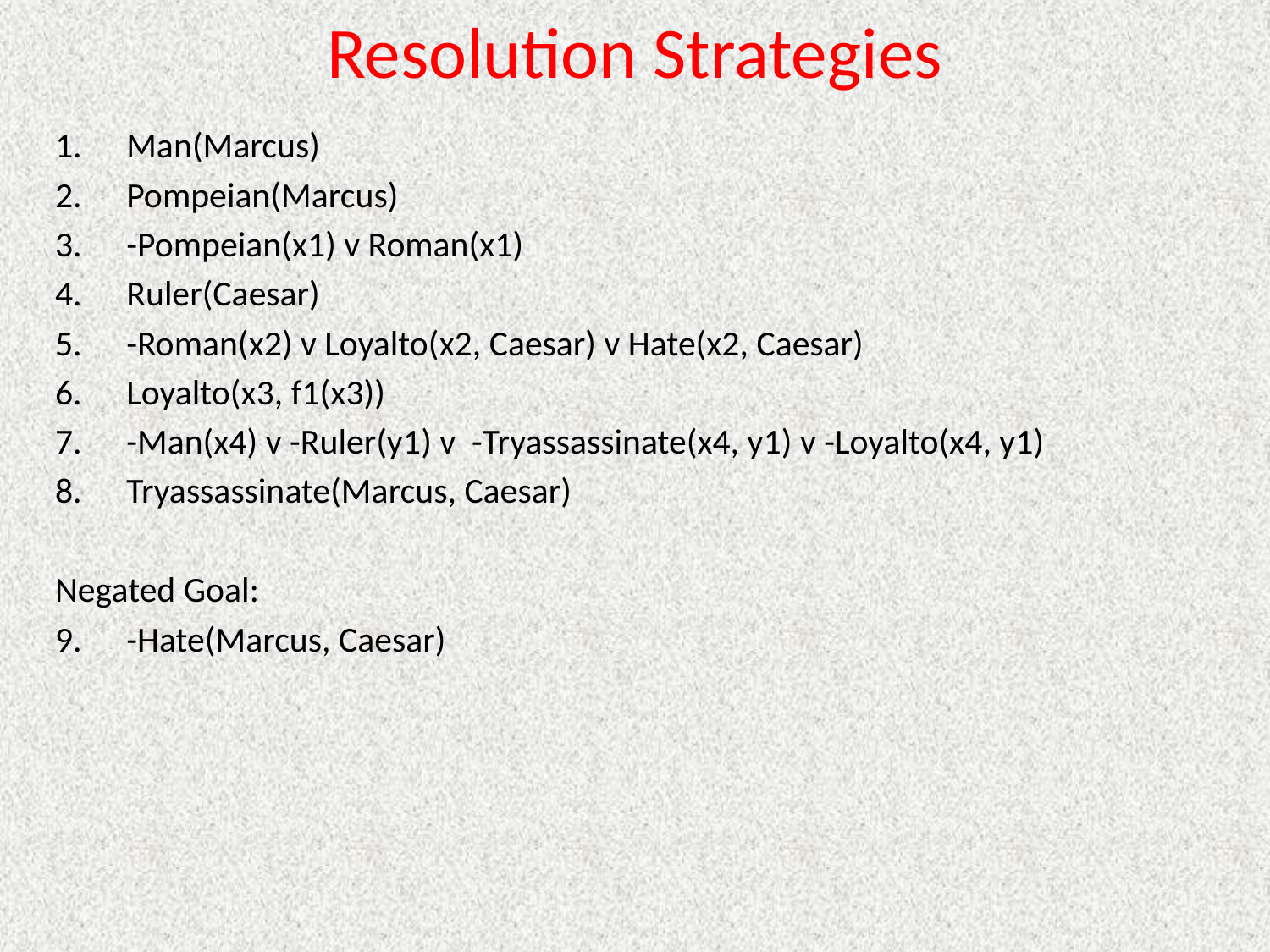

# Resolution Strategies
Man(Marcus)
Pompeian(Marcus)
-Pompeian(x1) v Roman(x1)
Ruler(Caesar)
-Roman(x2) v Loyalto(x2, Caesar) v Hate(x2, Caesar)
Loyalto(x3, f1(x3))
-Man(x4) v -Ruler(y1) v  -Tryassassinate(x4, y1) v -Loyalto(x4, y1)
Tryassassinate(Marcus, Caesar)

Negated Goal:
-Hate(Marcus, Caesar)